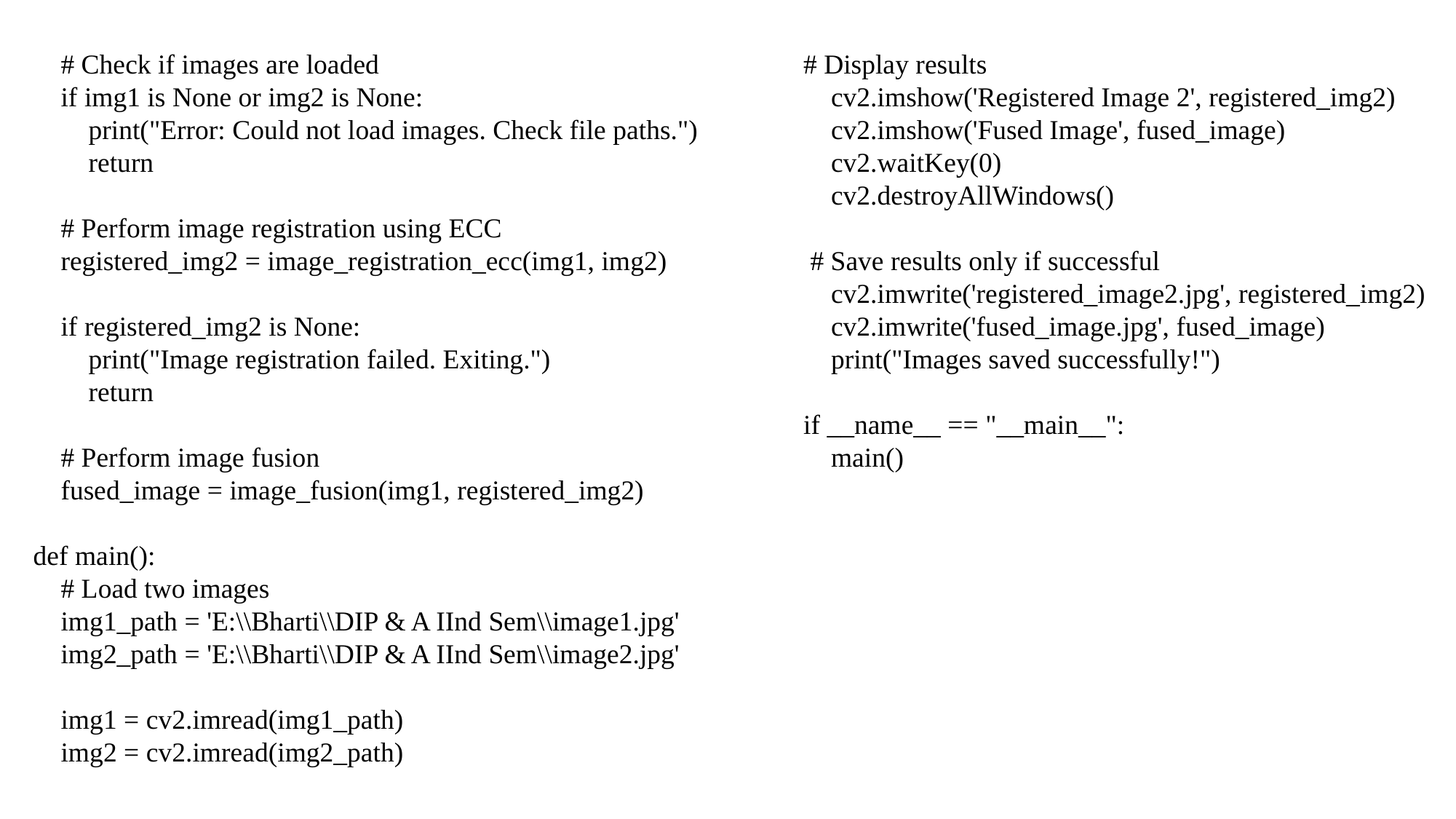

# Check if images are loaded
    if img1 is None or img2 is None:
        print("Error: Could not load images. Check file paths.")
        return

    # Perform image registration using ECC
    registered_img2 = image_registration_ecc(img1, img2)

    if registered_img2 is None:
        print("Image registration failed. Exiting.")
        return

    # Perform image fusion
    fused_image = image_fusion(img1, registered_img2)

def main():
    # Load two images
    img1_path = 'E:\\Bharti\\DIP & A IInd Sem\\image1.jpg'
    img2_path = 'E:\\Bharti\\DIP & A IInd Sem\\image2.jpg'

    img1 = cv2.imread(img1_path)
    img2 = cv2.imread(img2_path)
# Display results
    cv2.imshow('Registered Image 2', registered_img2)
    cv2.imshow('Fused Image', fused_image)
    cv2.waitKey(0)
    cv2.destroyAllWindows()

 # Save results only if successful
    cv2.imwrite('registered_image2.jpg', registered_img2)
    cv2.imwrite('fused_image.jpg', fused_image)
    print("Images saved successfully!")

if __name__ == "__main__":
    main()